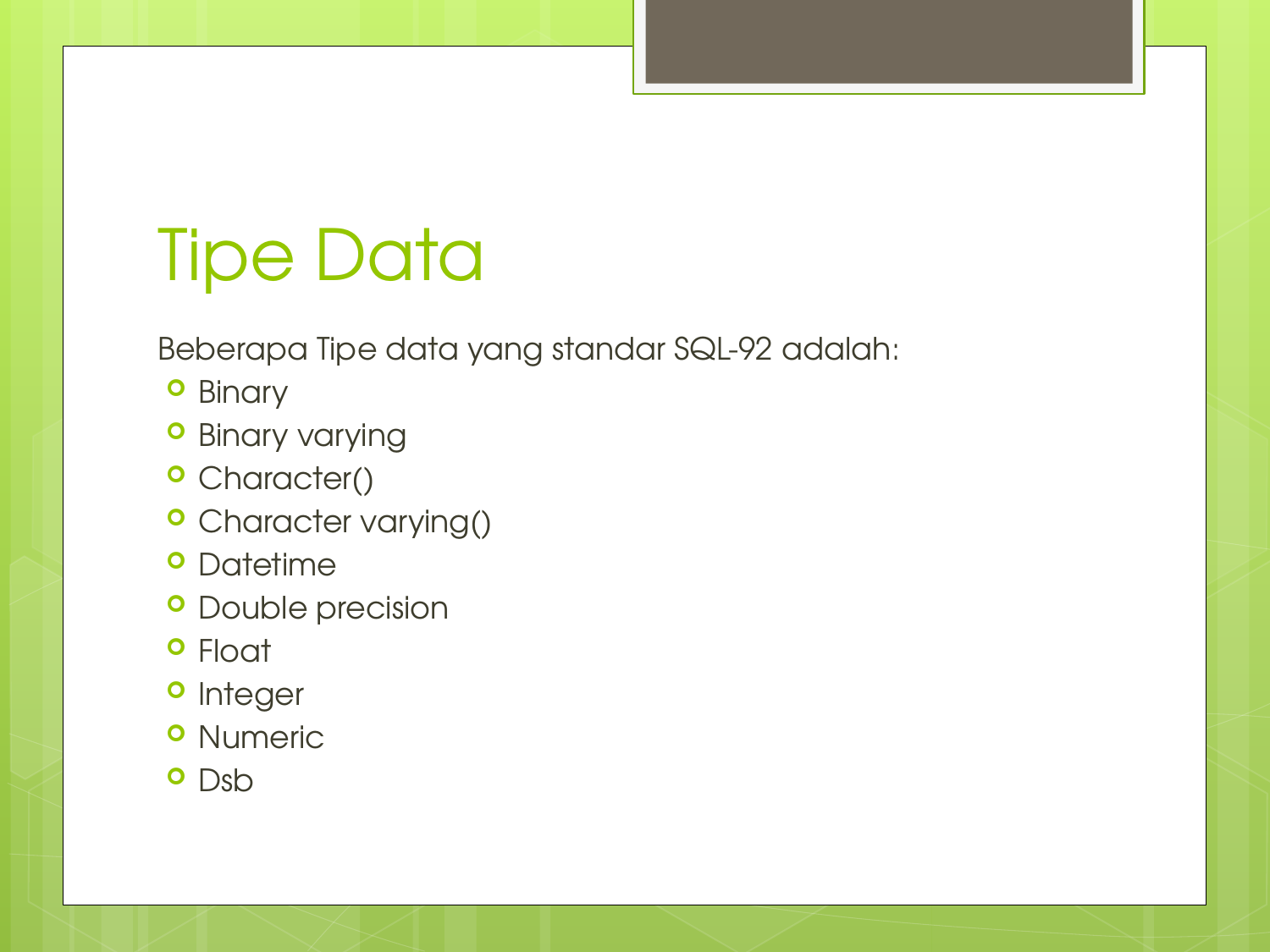

# Tipe Data
Beberapa Tipe data yang standar SQL-92 adalah:
Binary
Binary varying
Character()
Character varying()
Datetime
Double precision
Float
Integer
Numeric
Dsb